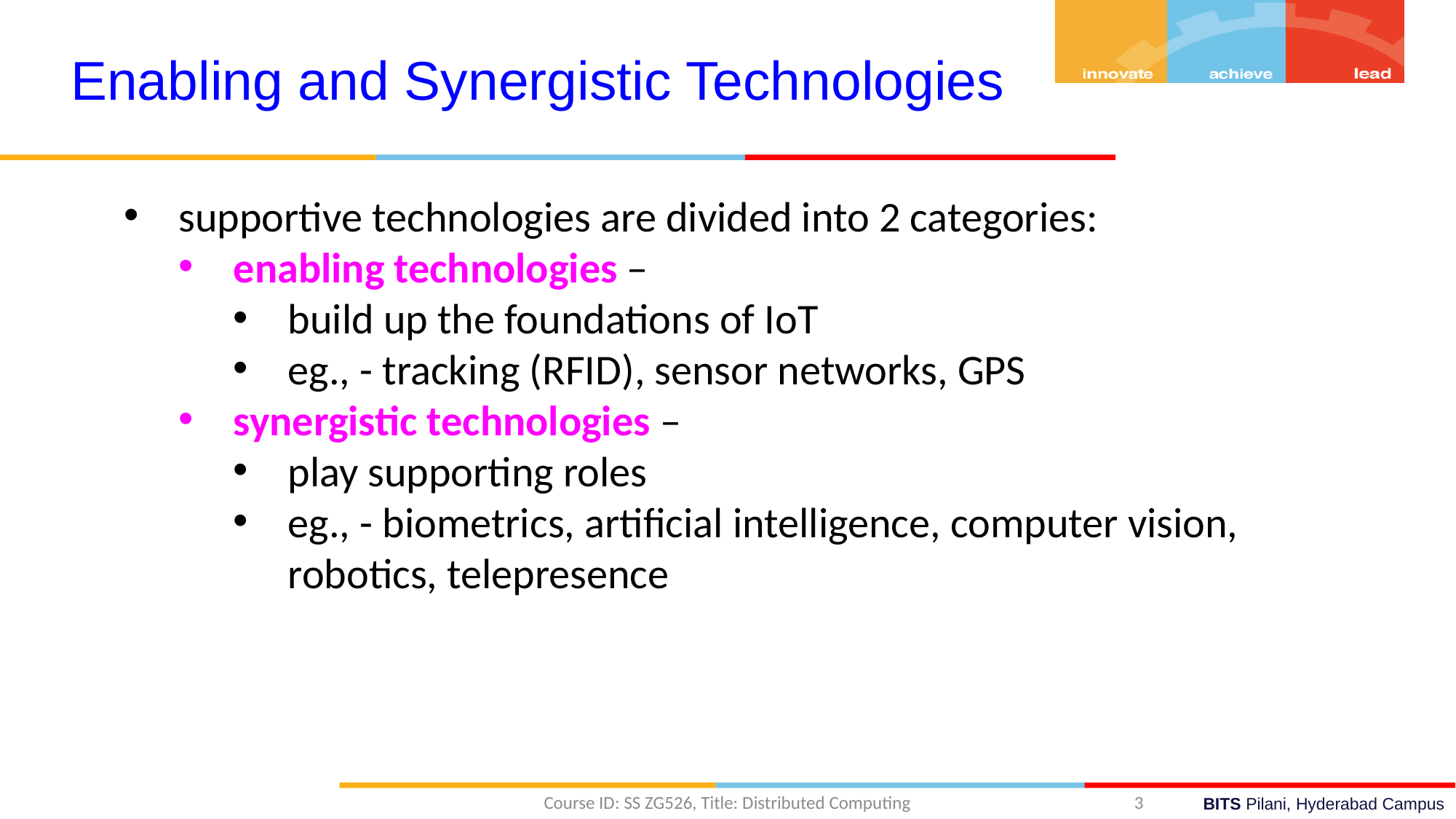

Enabling and Synergistic Technologies
supportive technologies are divided into 2 categories:
enabling technologies –
build up the foundations of IoT
eg., - tracking (RFID), sensor networks, GPS
synergistic technologies –
play supporting roles
eg., - biometrics, artificial intelligence, computer vision, robotics, telepresence

Course ID: SS ZG526, Title: Distributed Computing
3